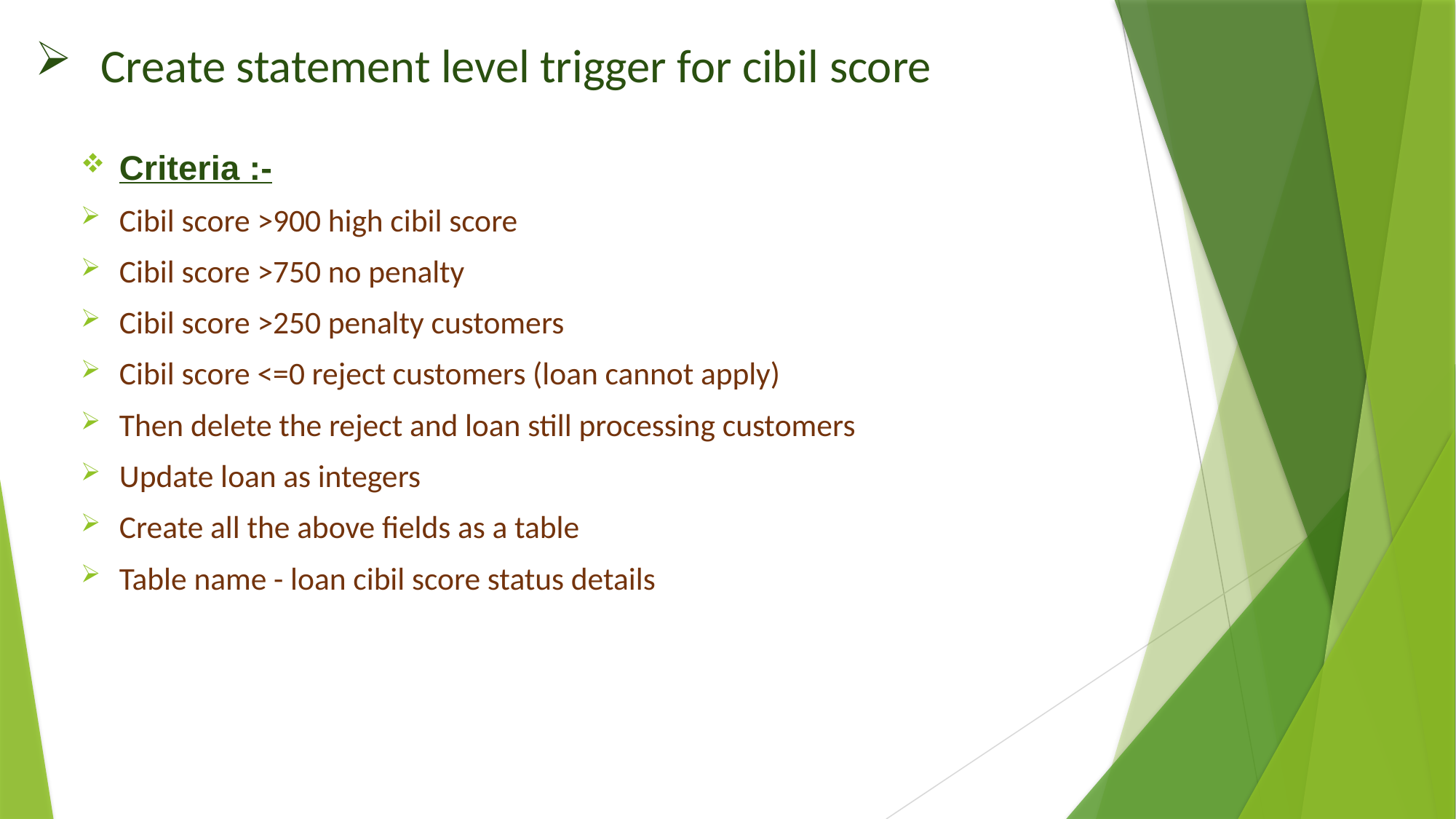

# Create statement level trigger for cibil score
Criteria :-
Cibil score >900 high cibil score
Cibil score >750 no penalty
Cibil score >250 penalty customers
Cibil score <=0 reject customers (loan cannot apply)
Then delete the reject and loan still processing customers
Update loan as integers
Create all the above fields as a table
Table name - loan cibil score status details